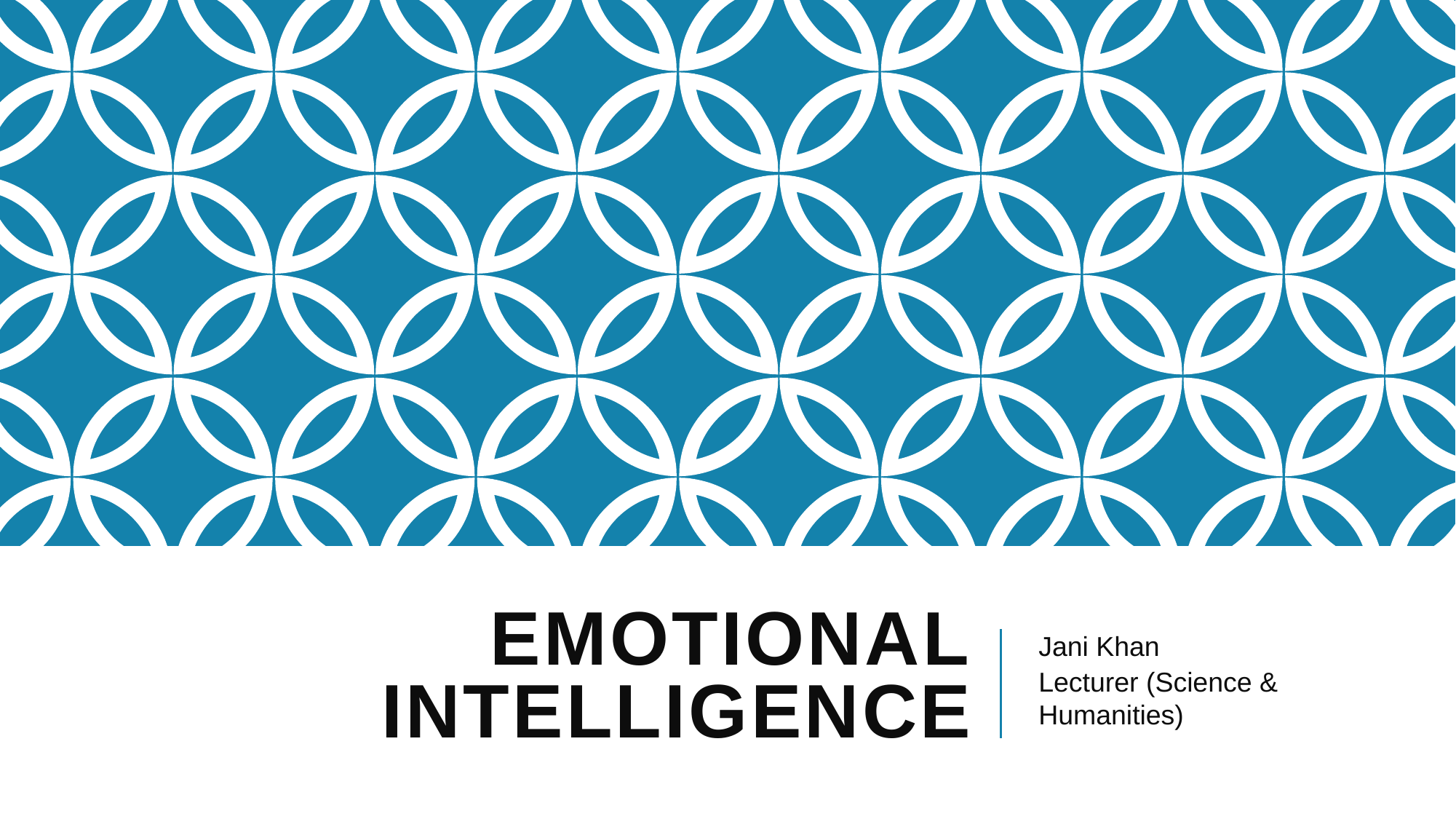

# Emotional Intelligence
Jani Khan
Lecturer (Science & Humanities)